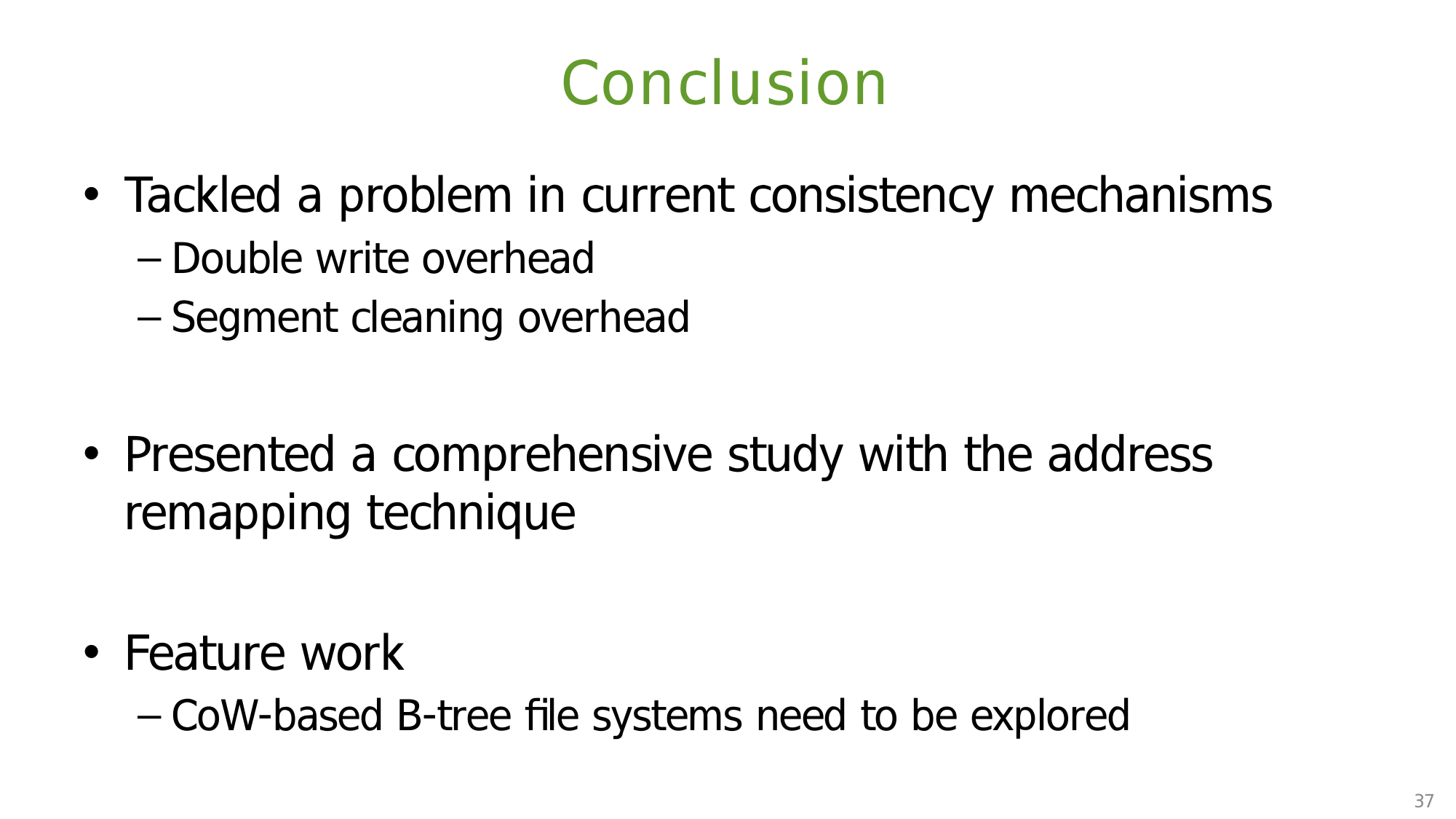

# Conclusion
Tackled a problem in current consistency mechanisms
Double write overhead
Segment cleaning overhead

Presented a comprehensive study with the address remapping technique

Feature work
CoW-based B-tree file systems need to be explored

37